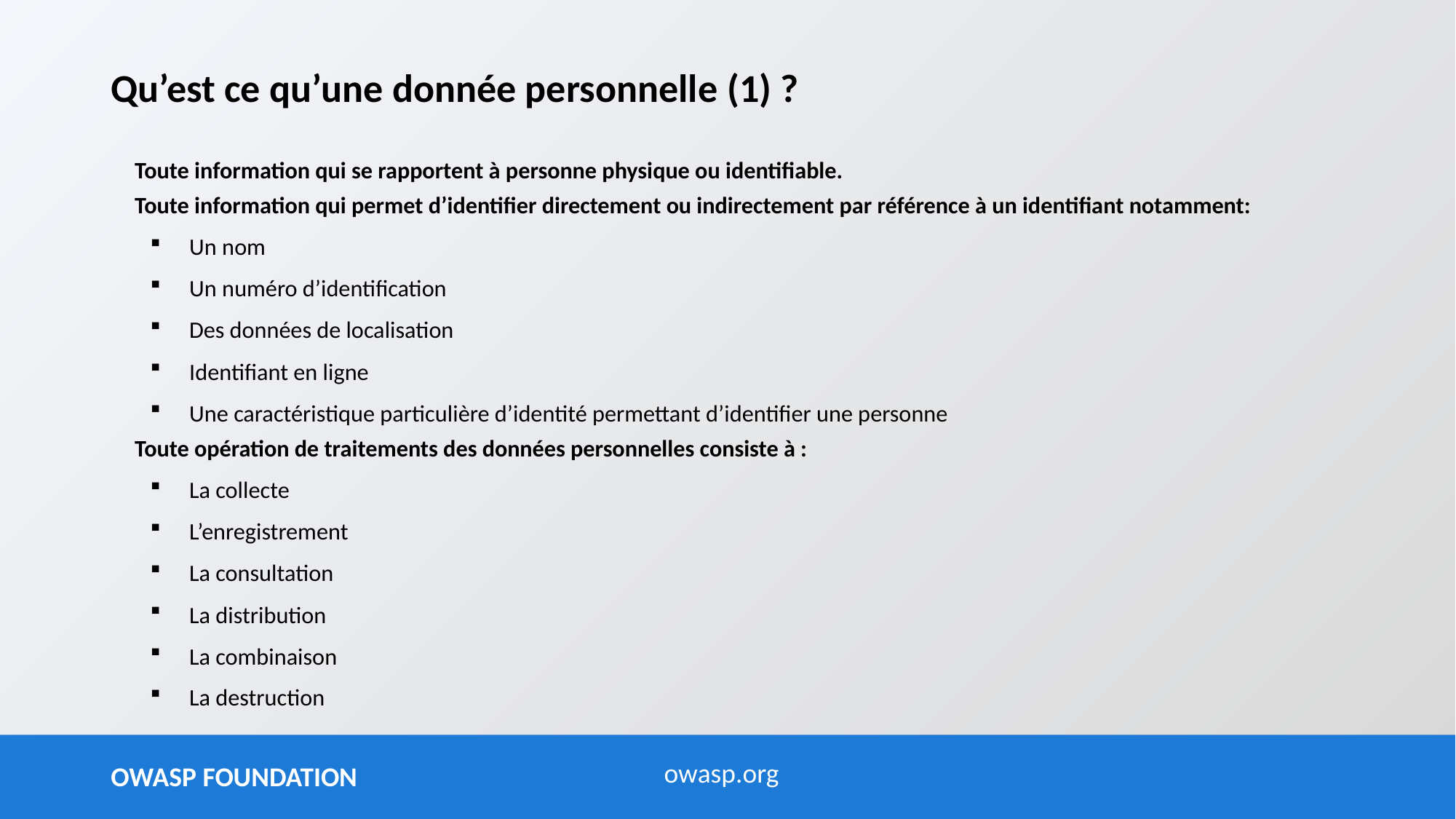

# Qu’est ce qu’une donnée personnelle (1) ?
Toute information qui se rapportent à personne physique ou identifiable.
Toute information qui permet d’identifier directement ou indirectement par référence à un identifiant notamment:
Un nom
Un numéro d’identification
Des données de localisation
Identifiant en ligne
Une caractéristique particulière d’identité permettant d’identifier une personne
Toute opération de traitements des données personnelles consiste à :
La collecte
L’enregistrement
La consultation
La distribution
La combinaison
La destruction